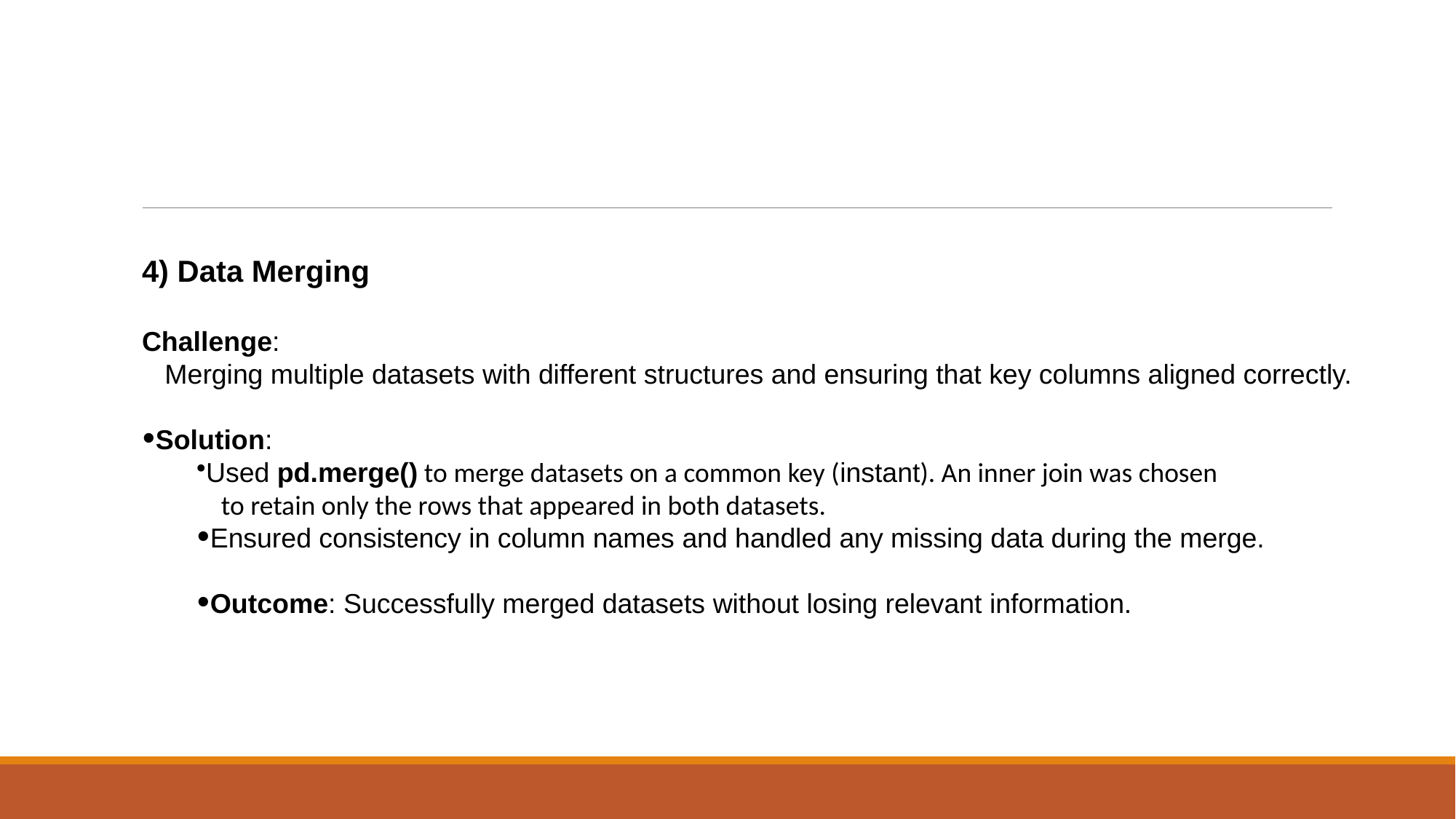

4) Data Merging

Challenge:
   Merging multiple datasets with different structures and ensuring that key columns aligned correctly.

Solution:
Used pd.merge() to merge datasets on a common key (instant). An inner join was chosen
    to retain only the rows that appeared in both datasets.
Ensured consistency in column names and handled any missing data during the merge.

Outcome: Successfully merged datasets without losing relevant information.